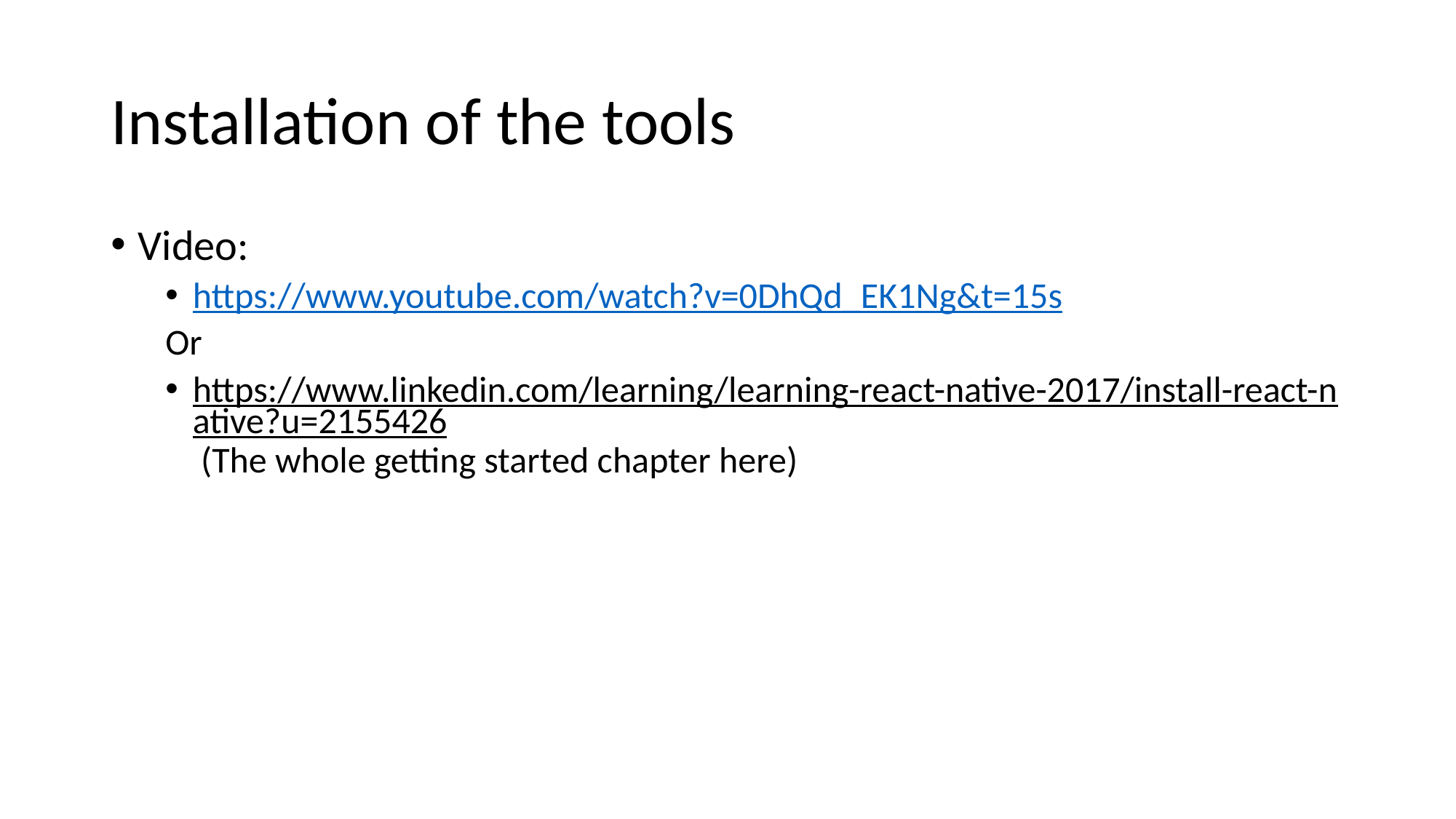

# Installation of the tools
Video:
https://www.youtube.com/watch?v=0DhQd_EK1Ng&t=15s
Or
https://www.linkedin.com/learning/learning-react-native-2017/install-react-native?u=2155426 (The whole getting started chapter here)